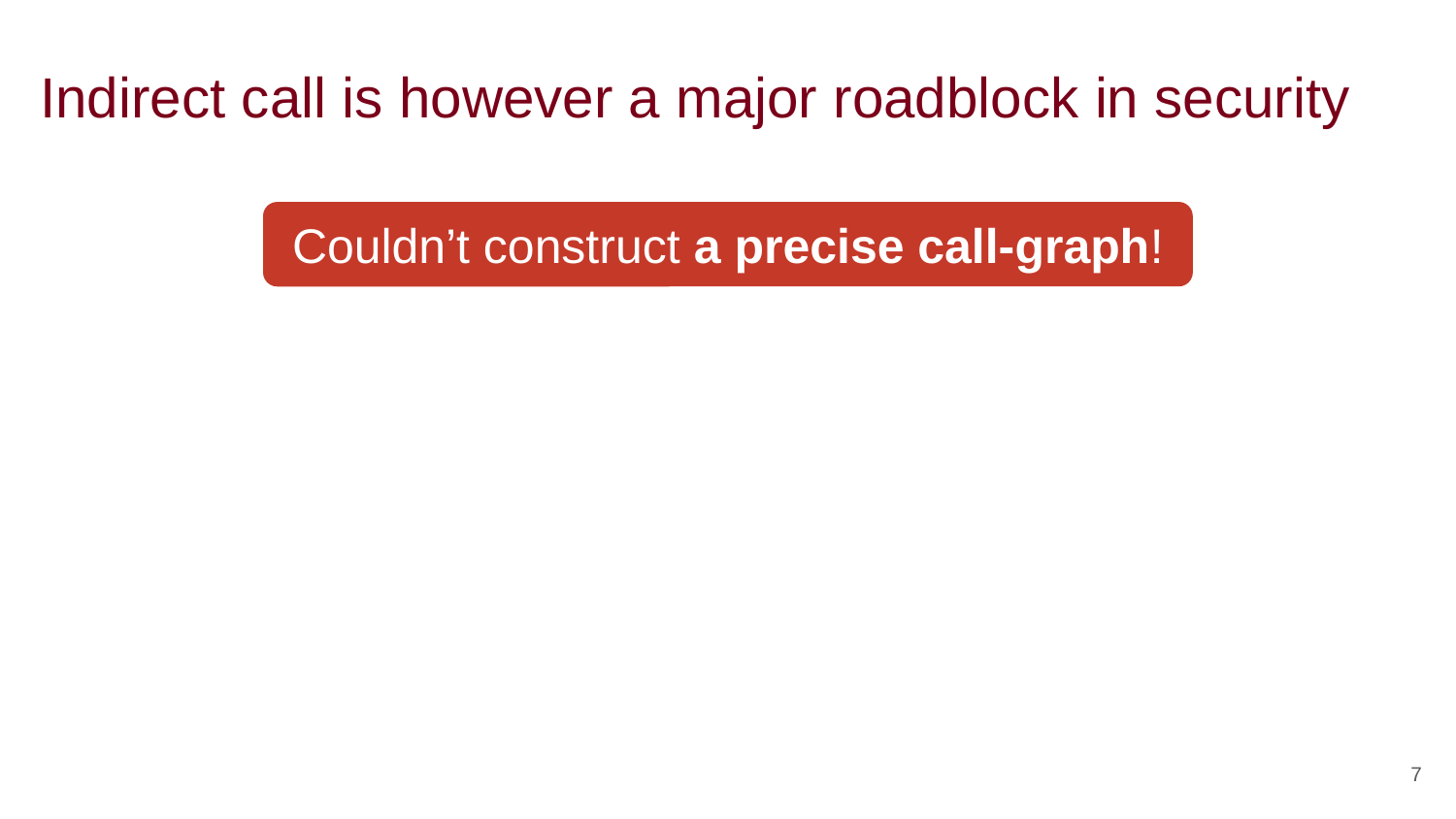

# Indirect call is however a major roadblock in security
Couldn’t construct a precise call-graph!
7